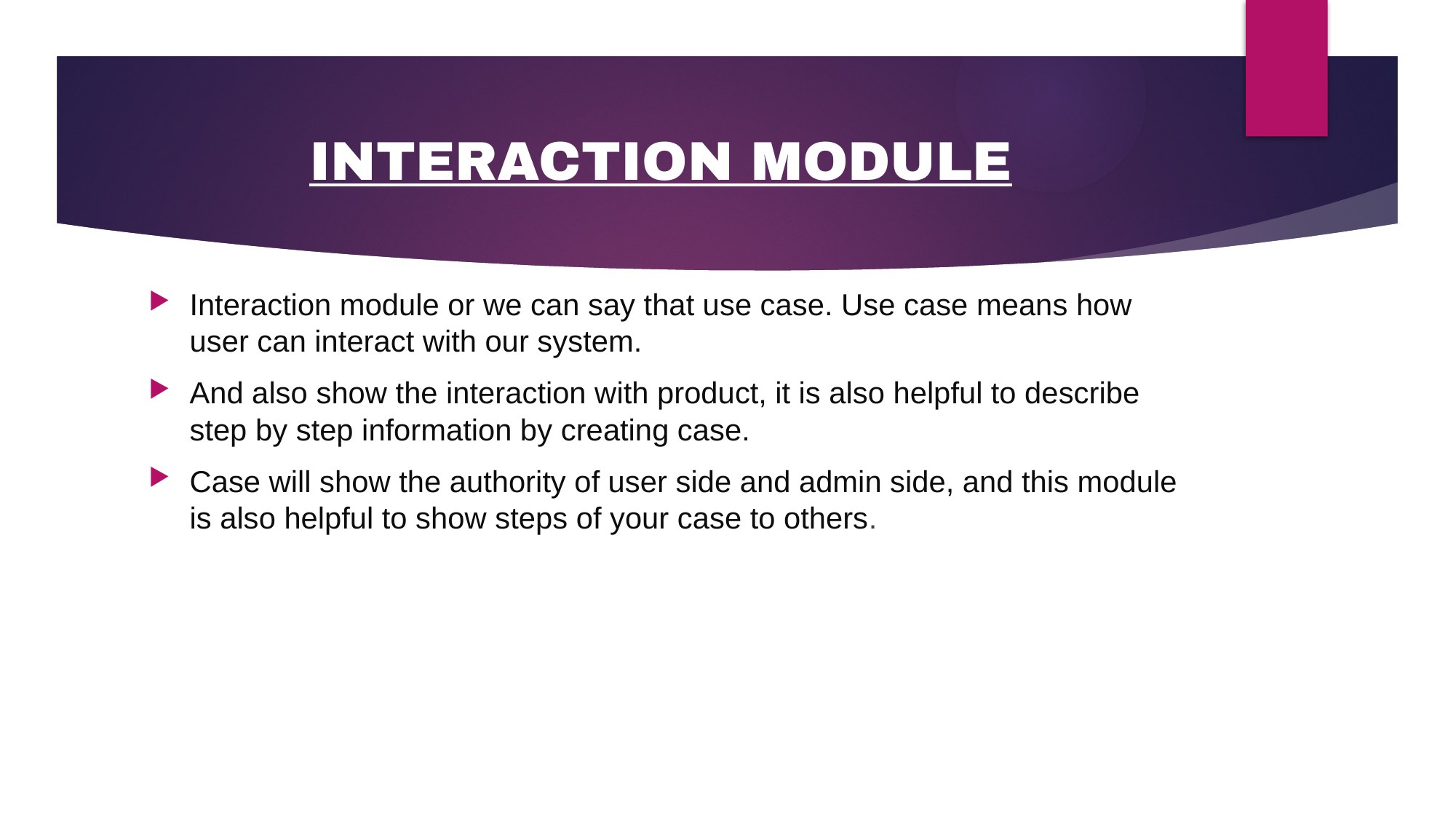

# INTERACTION MODULE
Interaction module or we can say that use case. Use case means how user can interact with our system.
And also show the interaction with product, it is also helpful to describe step by step information by creating case.
Case will show the authority of user side and admin side, and this module is also helpful to show steps of your case to others.